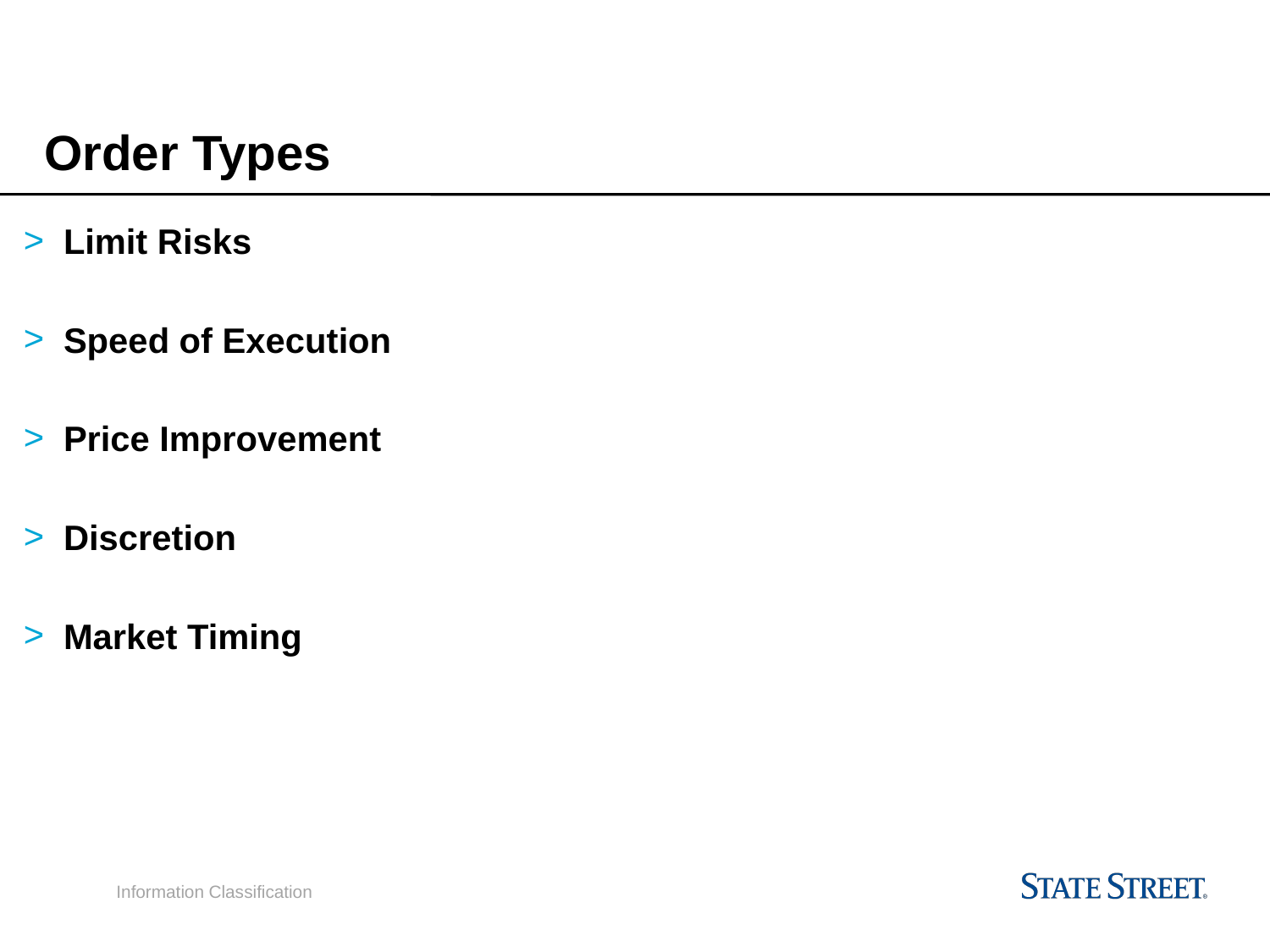

Order Types

Limit Risks

Speed of Execution

Price Improvement

Discretion

Market Timing